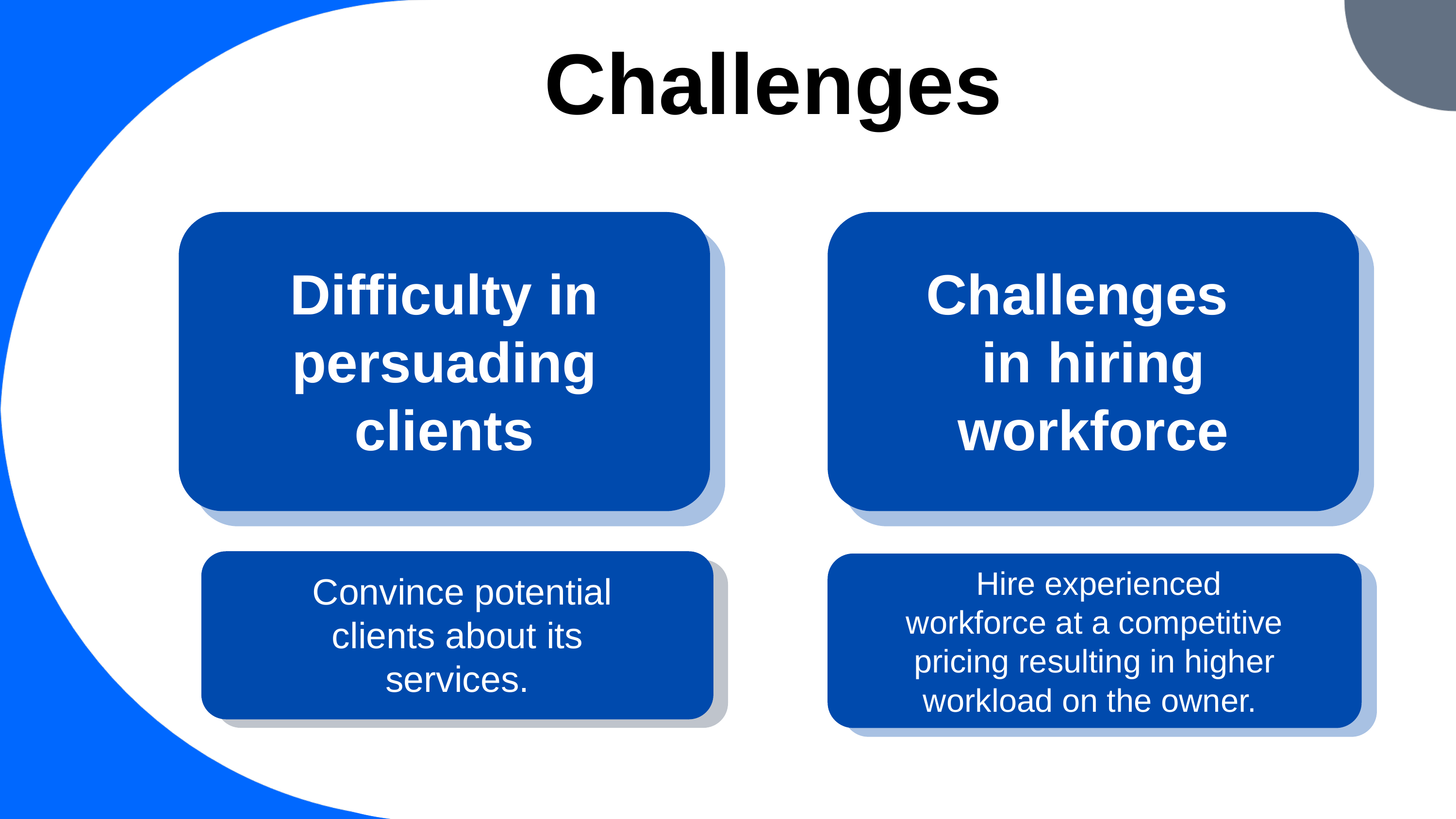

Challenges

Difficulty in persuading clients

Challenges   in hiring workforce

 Hire experienced workforce at a competitive pricing resulting in higher workload on the owner.

 Convince potential clients about its services.